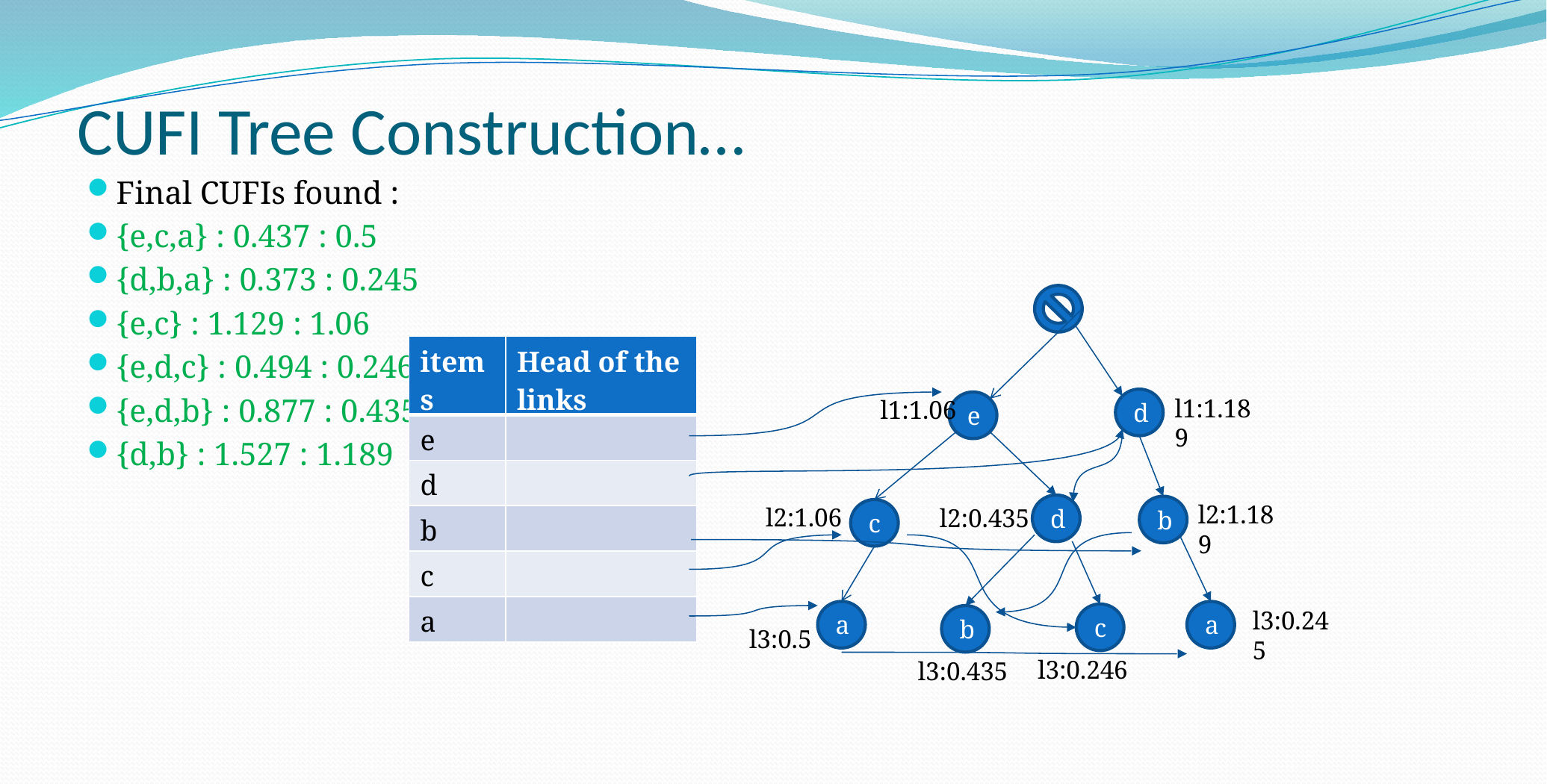

# CUFI Tree Construction…
Final CUFIs found :
{e,c,a} : 0.437 : 0.5
{d,b,a} : 0.373 : 0.245
{e,c} : 1.129 : 1.06
{e,d,c} : 0.494 : 0.246
{e,d,b} : 0.877 : 0.435
{d,b} : 1.527 : 1.189

| items | Head of the links |
| --- | --- |
| e |  |
| d |  |
| b |  |
| c |  |
| a |  |
l1:1.189
l1:1.06
d
e
l2:1.189
d
l2:1.06
b
l2:0.435
c
l3:0.245
a
a
c
b
l3:0.5
l3:0.246
l3:0.435